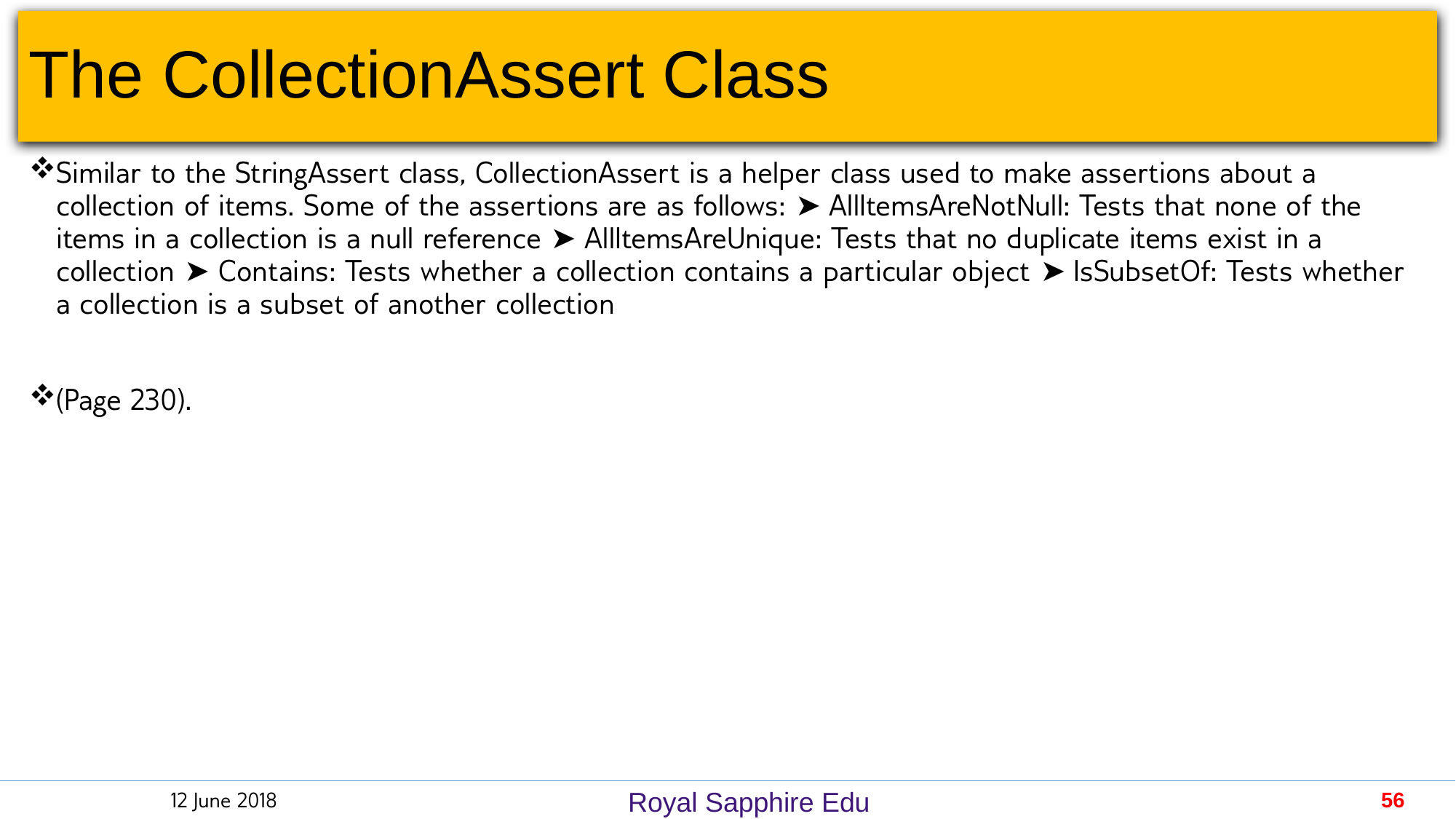

# The CollectionAssert Class
Similar to the StringAssert class, CollectionAssert is a helper class used to make assertions about a collection of items. Some of the assertions are as follows: ➤ AllItemsAreNotNull: Tests that none of the items in a collection is a null reference ➤ AllItemsAreUnique: Tests that no duplicate items exist in a collection ➤ Contains: Tests whether a collection contains a particular object ➤ IsSubsetOf: Tests whether a collection is a subset of another collection

(Page 230).
12 June 2018
56